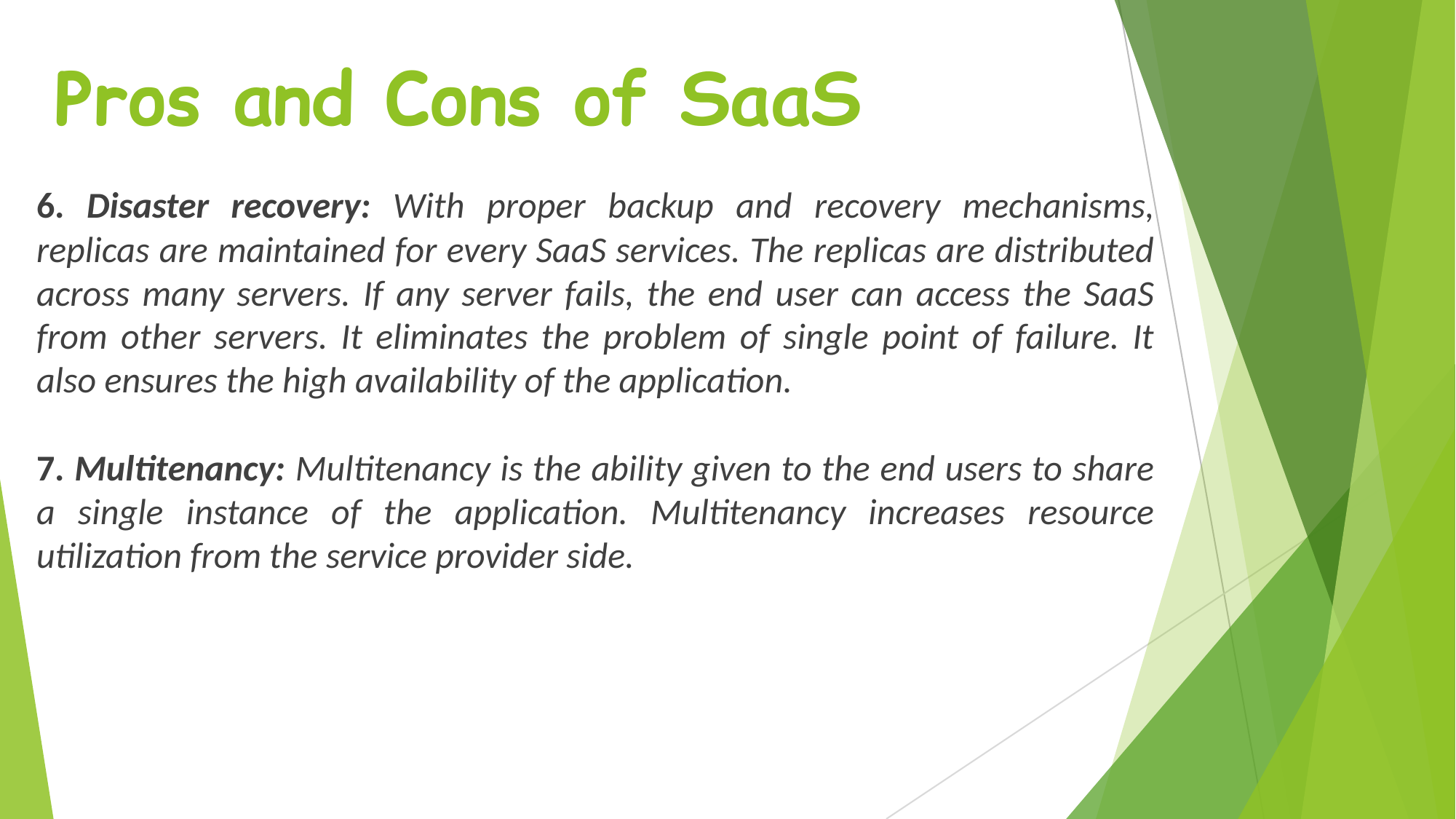

# Pros and Cons of SaaS
6. Disaster recovery: With proper backup and recovery mechanisms, replicas are maintained for every SaaS services. The replicas are distributed across many servers. If any server fails, the end user can access the SaaS from other servers. It eliminates the problem of single point of failure. It also ensures the high availability of the application.

7. Multitenancy: Multitenancy is the ability given to the end users to share a single instance of the application. Multitenancy increases resource utilization from the service provider side.